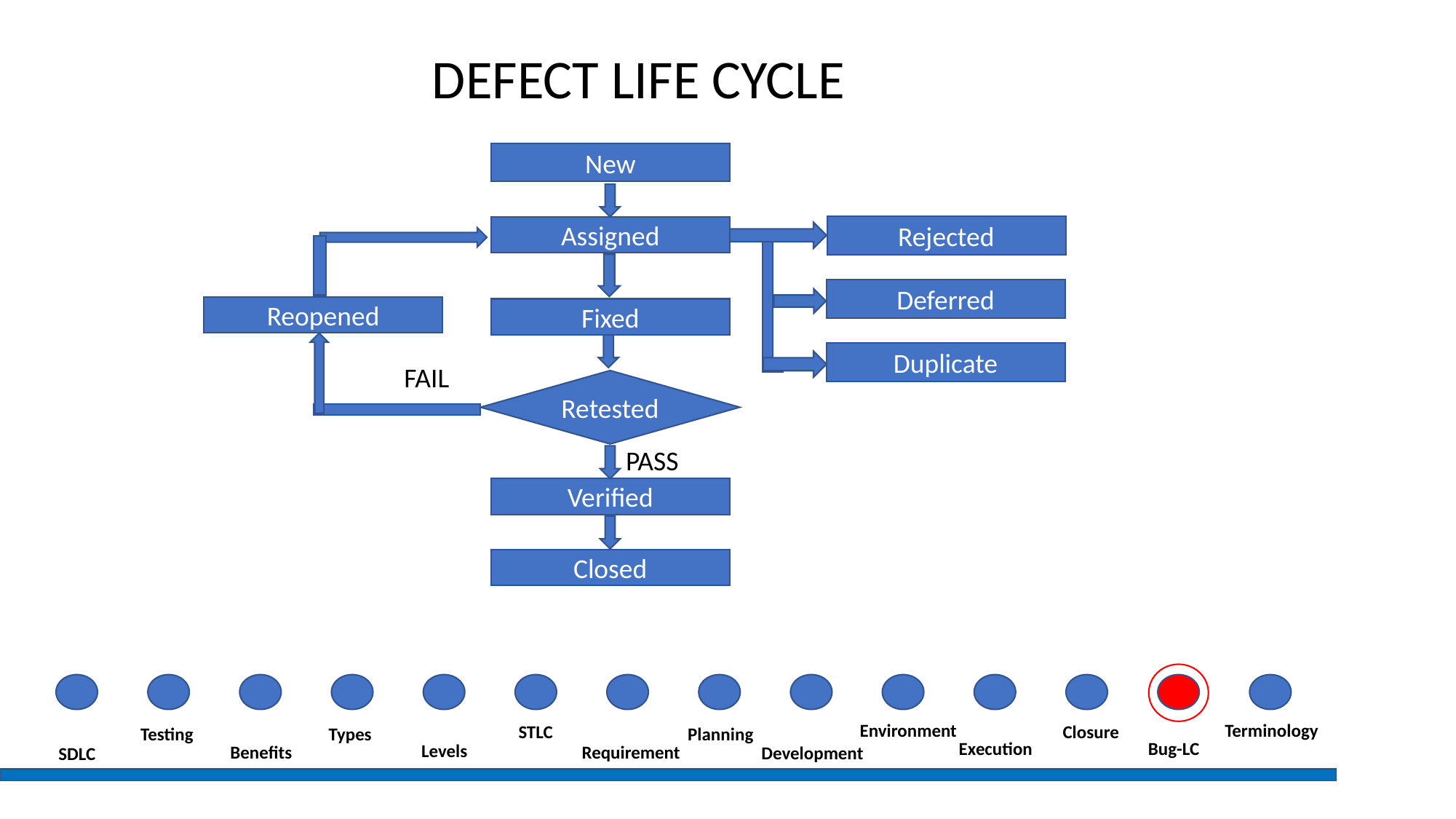

DEFECT LIFE CYCLE
New

Rejected
Assigned

Deferred

Reopened
Fixed

Duplicate

FAIL
Retested
PASS

Verified

Closed

Terminology
Environment
STLC
Closure
Planning
Types
Testing
Bug-LC
Execution
Levels
Benefits
Requirement
Development
SDLC